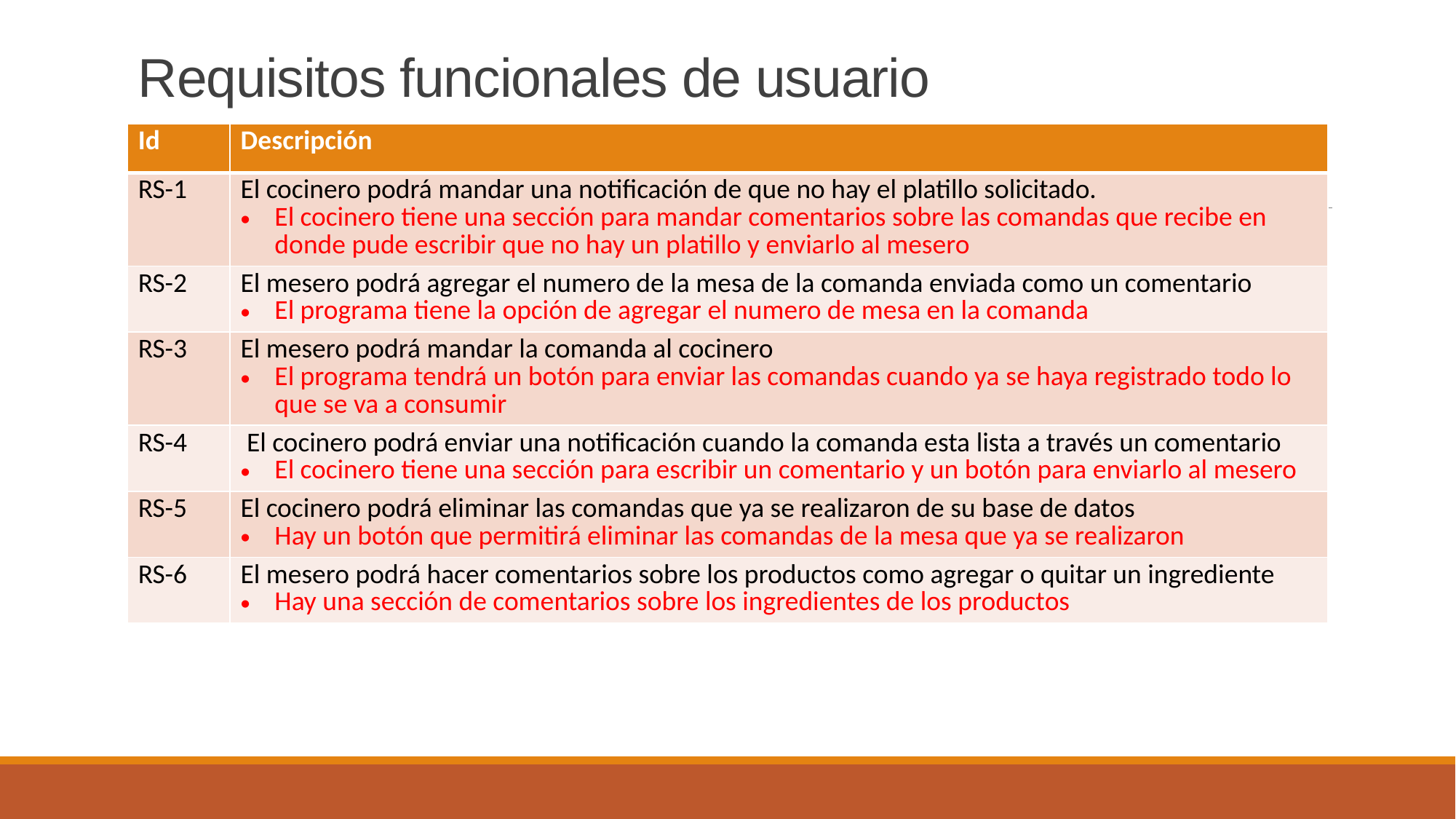

# Requisitos funcionales de usuario
| Id | Descripción |
| --- | --- |
| RS-1 | El cocinero podrá mandar una notificación de que no hay el platillo solicitado. El cocinero tiene una sección para mandar comentarios sobre las comandas que recibe en donde pude escribir que no hay un platillo y enviarlo al mesero |
| RS-2 | El mesero podrá agregar el numero de la mesa de la comanda enviada como un comentario El programa tiene la opción de agregar el numero de mesa en la comanda |
| RS-3 | El mesero podrá mandar la comanda al cocinero El programa tendrá un botón para enviar las comandas cuando ya se haya registrado todo lo que se va a consumir |
| RS-4 | El cocinero podrá enviar una notificación cuando la comanda esta lista a través un comentario El cocinero tiene una sección para escribir un comentario y un botón para enviarlo al mesero |
| RS-5 | El cocinero podrá eliminar las comandas que ya se realizaron de su base de datos Hay un botón que permitirá eliminar las comandas de la mesa que ya se realizaron |
| RS-6 | El mesero podrá hacer comentarios sobre los productos como agregar o quitar un ingrediente Hay una sección de comentarios sobre los ingredientes de los productos |